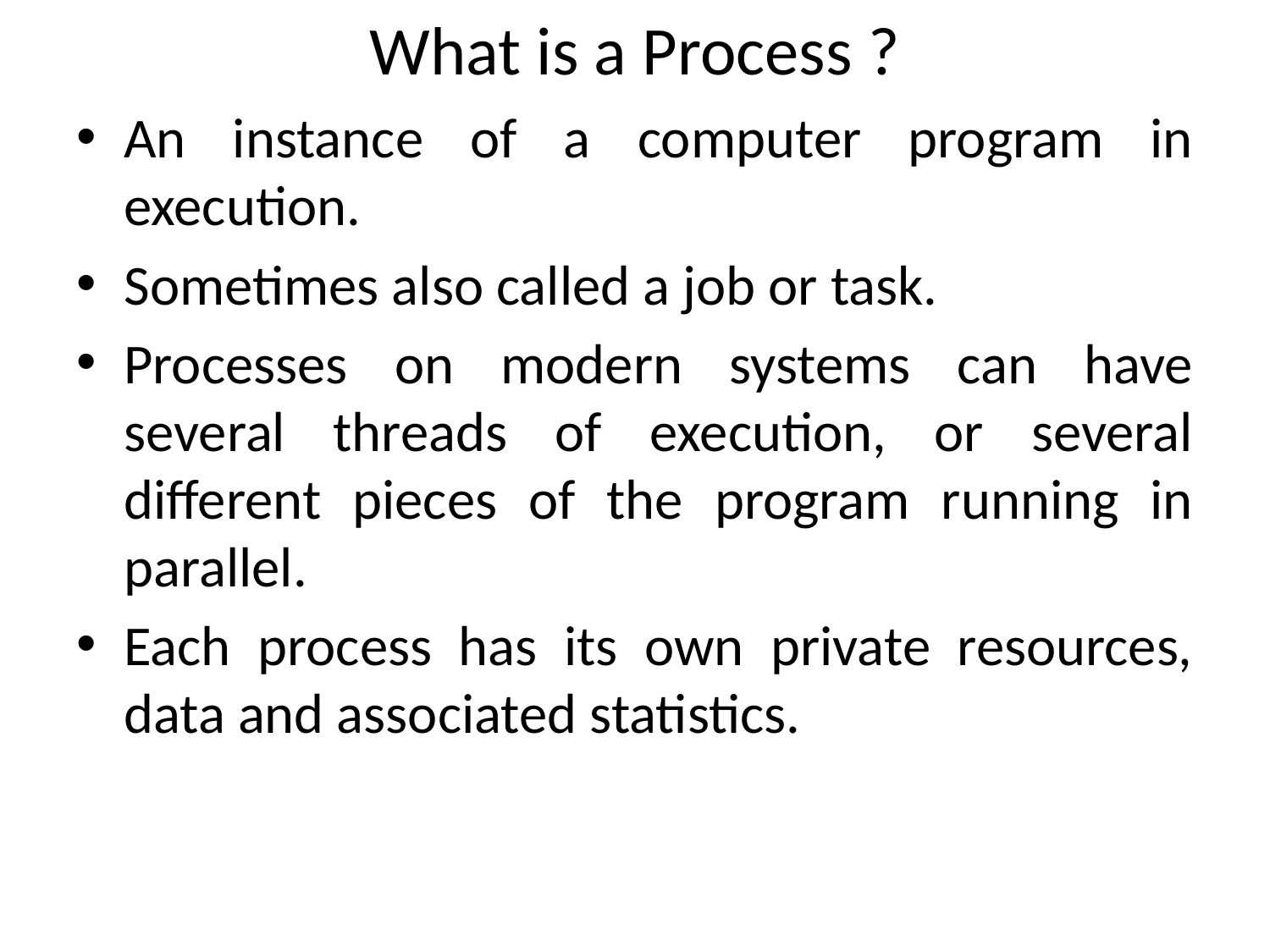

# What is a Process ?
An instance of a computer program in execution.
Sometimes also called a job or task.
Processes on modern systems can have several threads of execution, or several different pieces of the program running in parallel.
Each process has its own private resources, data and associated statistics.